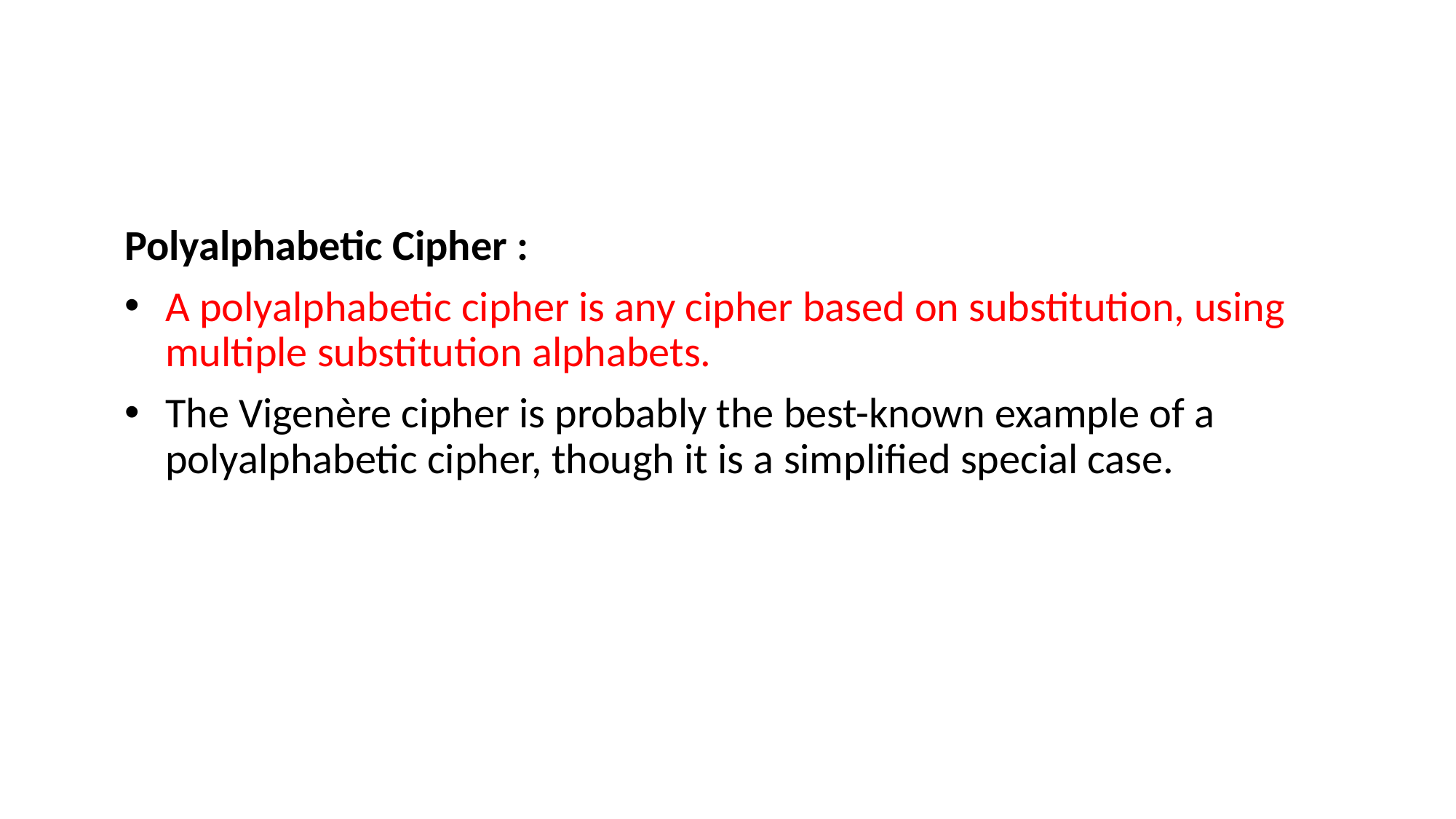

#
Polyalphabetic Cipher :
A polyalphabetic cipher is any cipher based on substitution, using multiple substitution alphabets.
The Vigenère cipher is probably the best-known example of a polyalphabetic cipher, though it is a simplified special case.